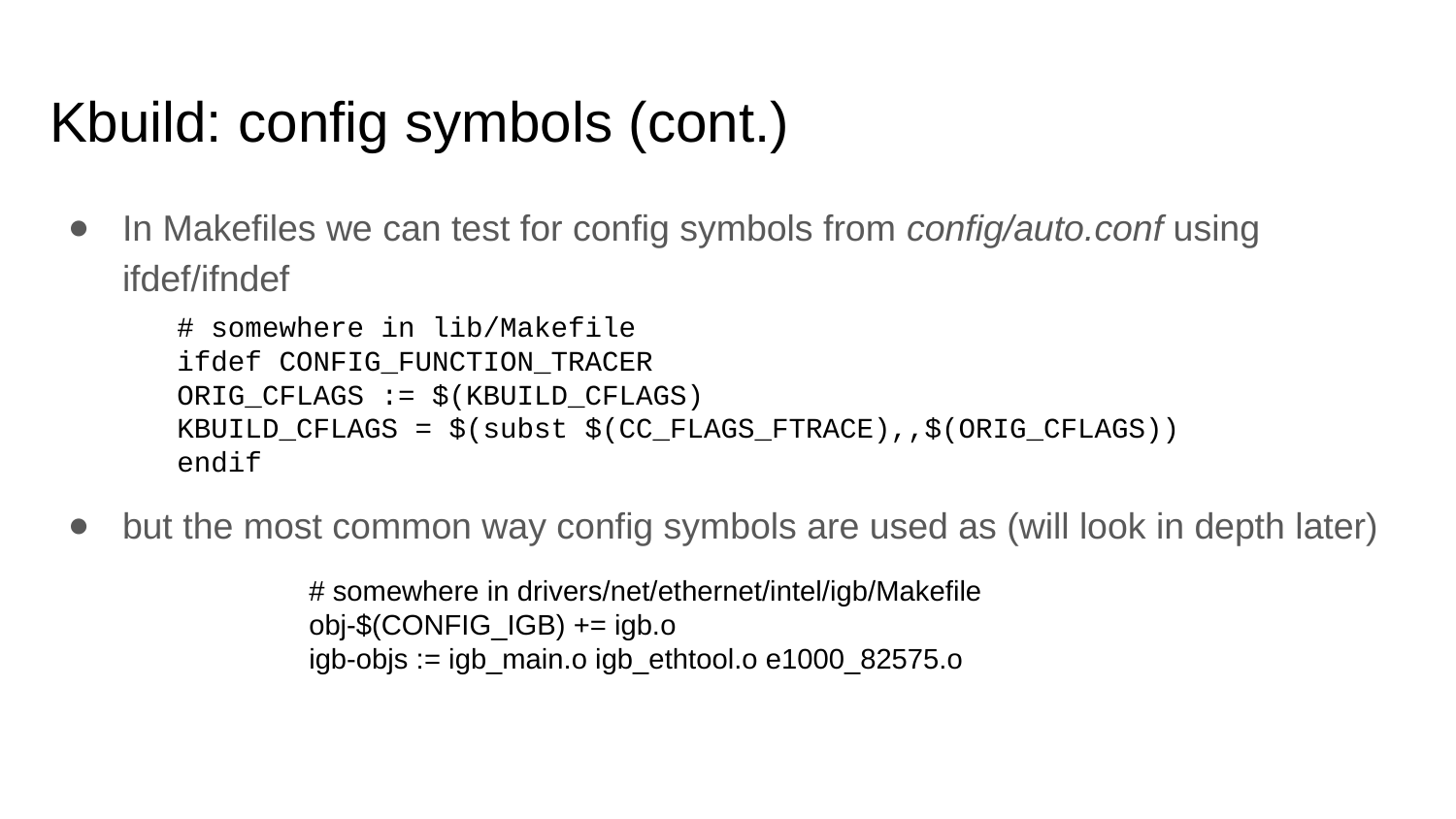

# Kbuild: config symbols (cont.)
In Makefiles we can test for config symbols from config/auto.conf using ifdef/ifndef

but the most common way config symbols are used as (will look in depth later)

# somewhere in lib/Makefile
ifdef CONFIG_FUNCTION_TRACER
ORIG_CFLAGS := $(KBUILD_CFLAGS)
KBUILD_CFLAGS = $(subst $(CC_FLAGS_FTRACE),,$(ORIG_CFLAGS))
endif
# somewhere in drivers/net/ethernet/intel/igb/Makefile
obj-$(CONFIG_IGB) += igb.o
igb-objs := igb_main.o igb_ethtool.o e1000_82575.o